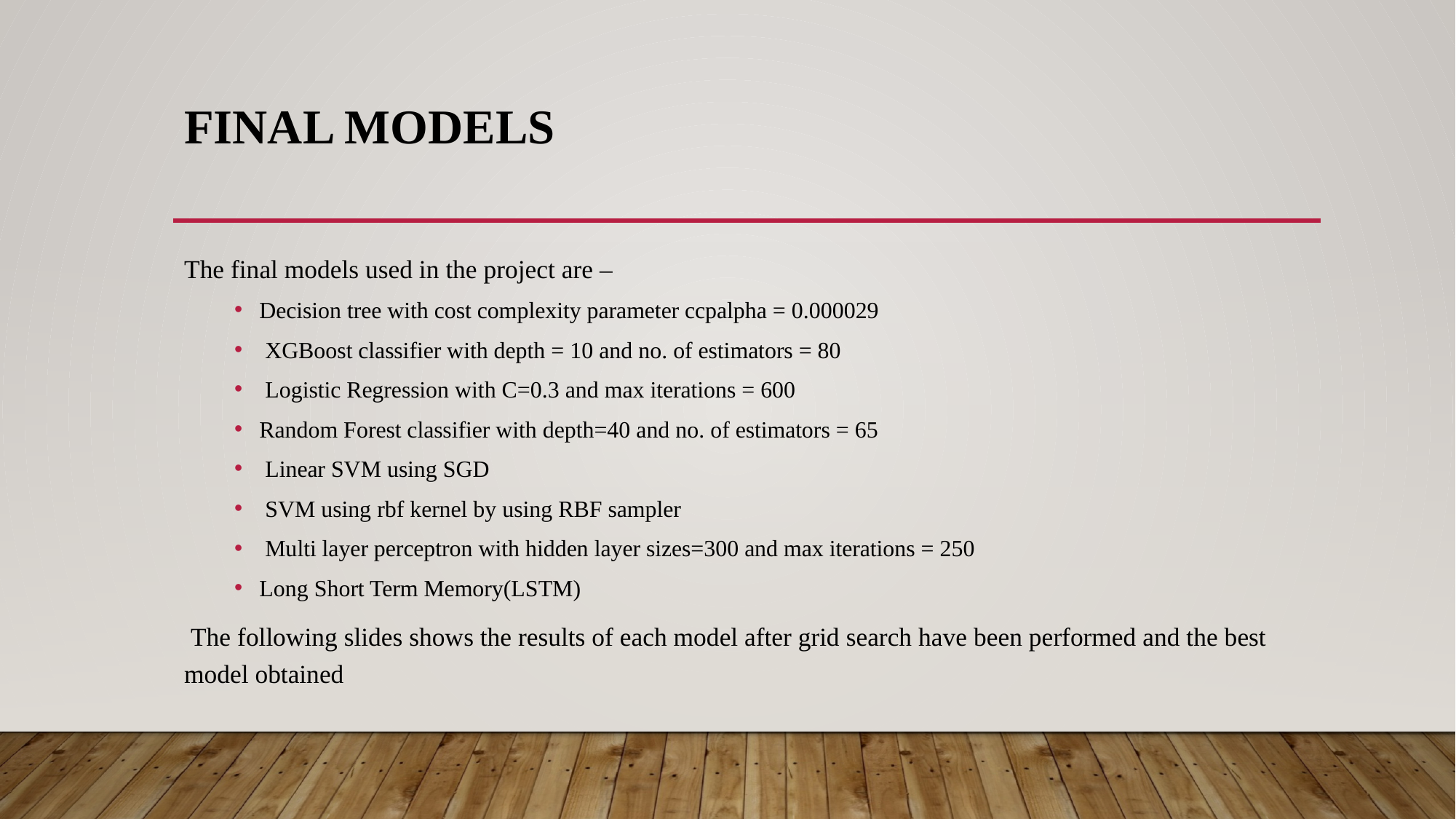

# Final models
The final models used in the project are –
Decision tree with cost complexity parameter ccpalpha = 0.000029
 XGBoost classifier with depth = 10 and no. of estimators = 80
 Logistic Regression with C=0.3 and max iterations = 600
Random Forest classifier with depth=40 and no. of estimators = 65
 Linear SVM using SGD
 SVM using rbf kernel by using RBF sampler
 Multi layer perceptron with hidden layer sizes=300 and max iterations = 250
Long Short Term Memory(LSTM)
 The following slides shows the results of each model after grid search have been performed and the best model obtained